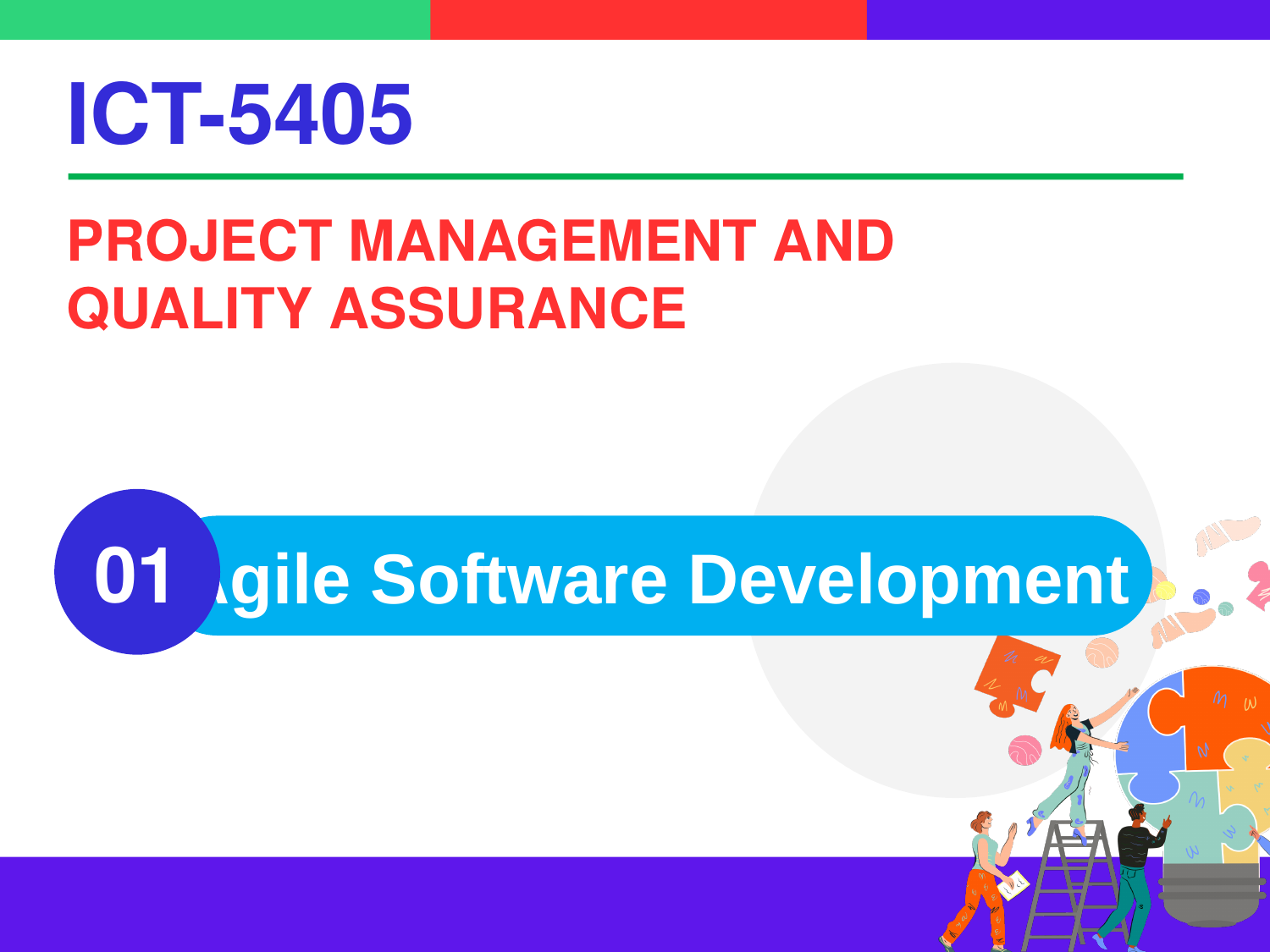

ICT-5405

PROJECT MANAGEMENT AND QUALITY ASSURANCE

Agile Software Development

01